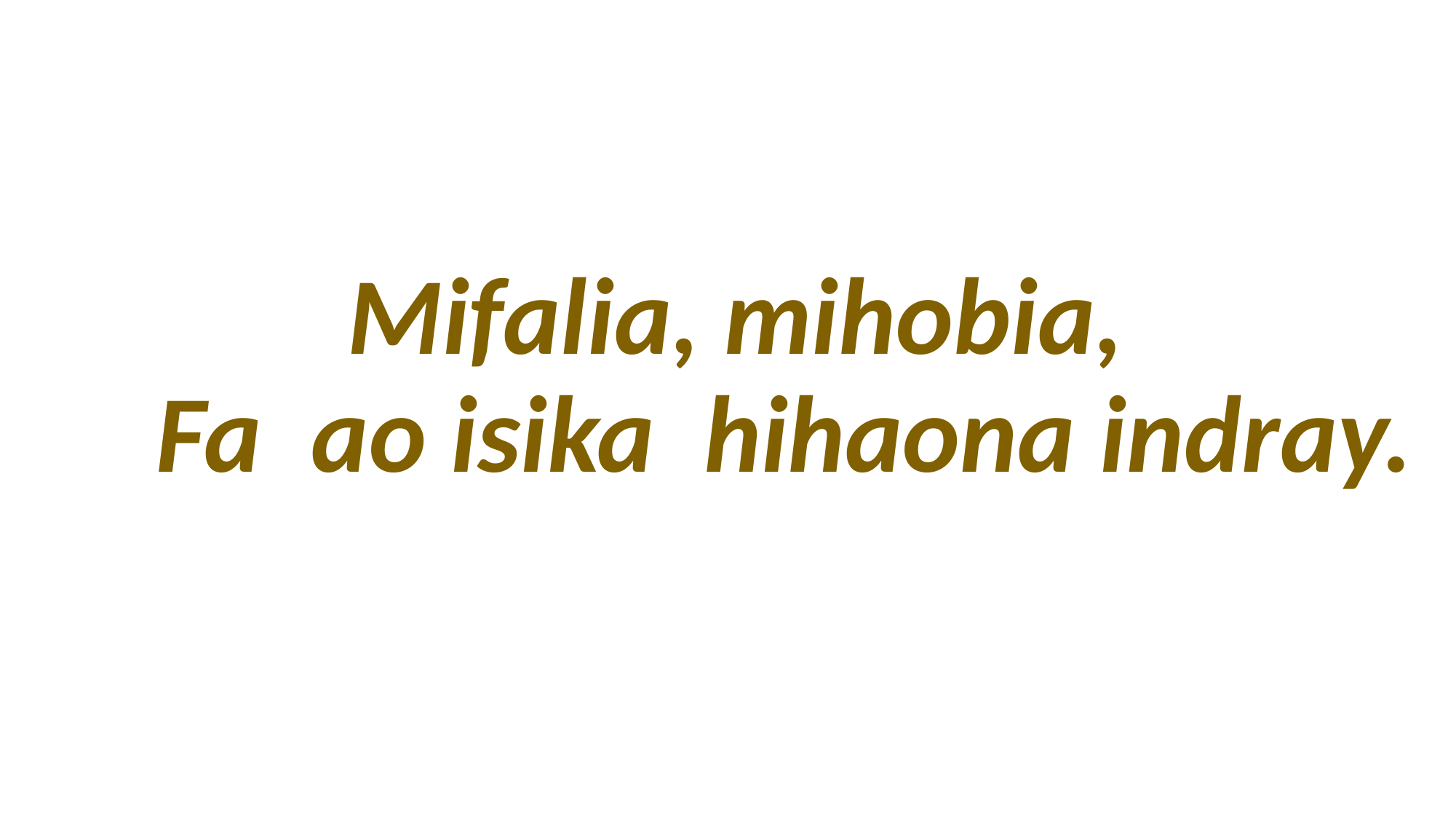

Mifalia, mihobia,
     Fa  ao isika  hihaona indray.